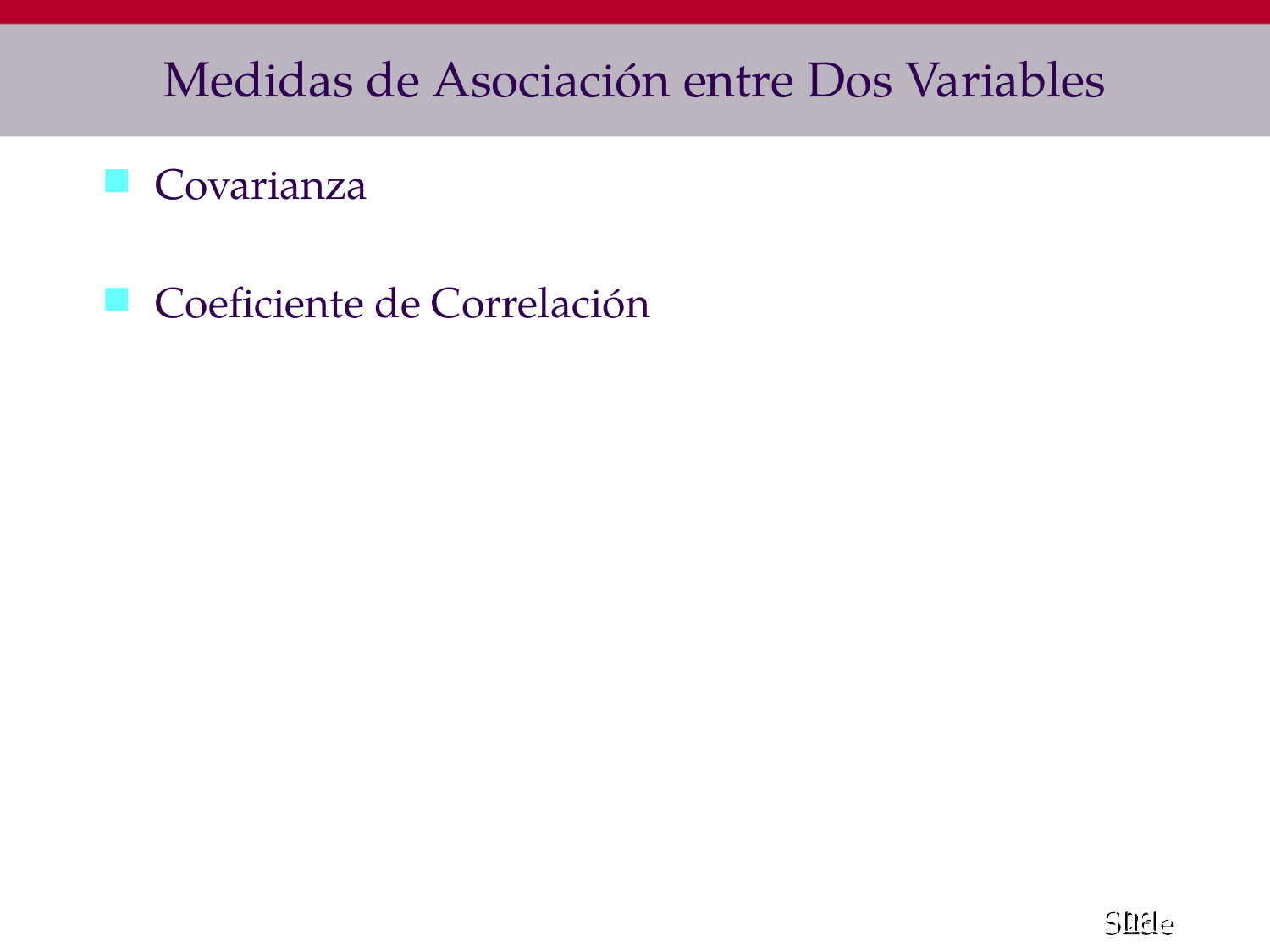

# Medidas de Asociación entre Dos Variables
Covarianza

Coeficiente de Correlación